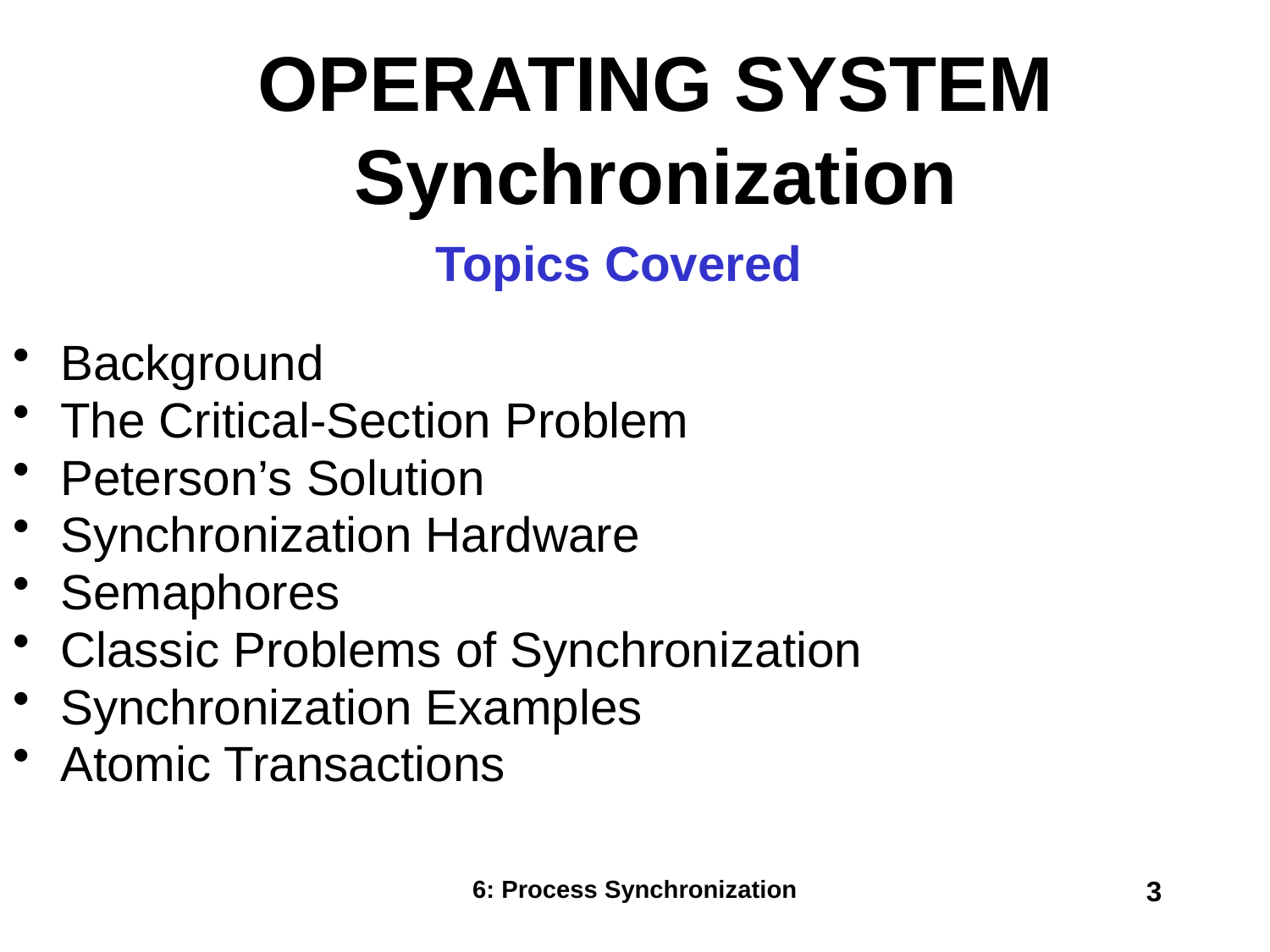

OPERATING SYSTEM Synchronization
Topics Covered

Background
The Critical-Section Problem
Peterson’s Solution
Synchronization Hardware
Semaphores
Classic Problems of Synchronization
Synchronization Examples
Atomic Transactions
6: Process Synchronization
3